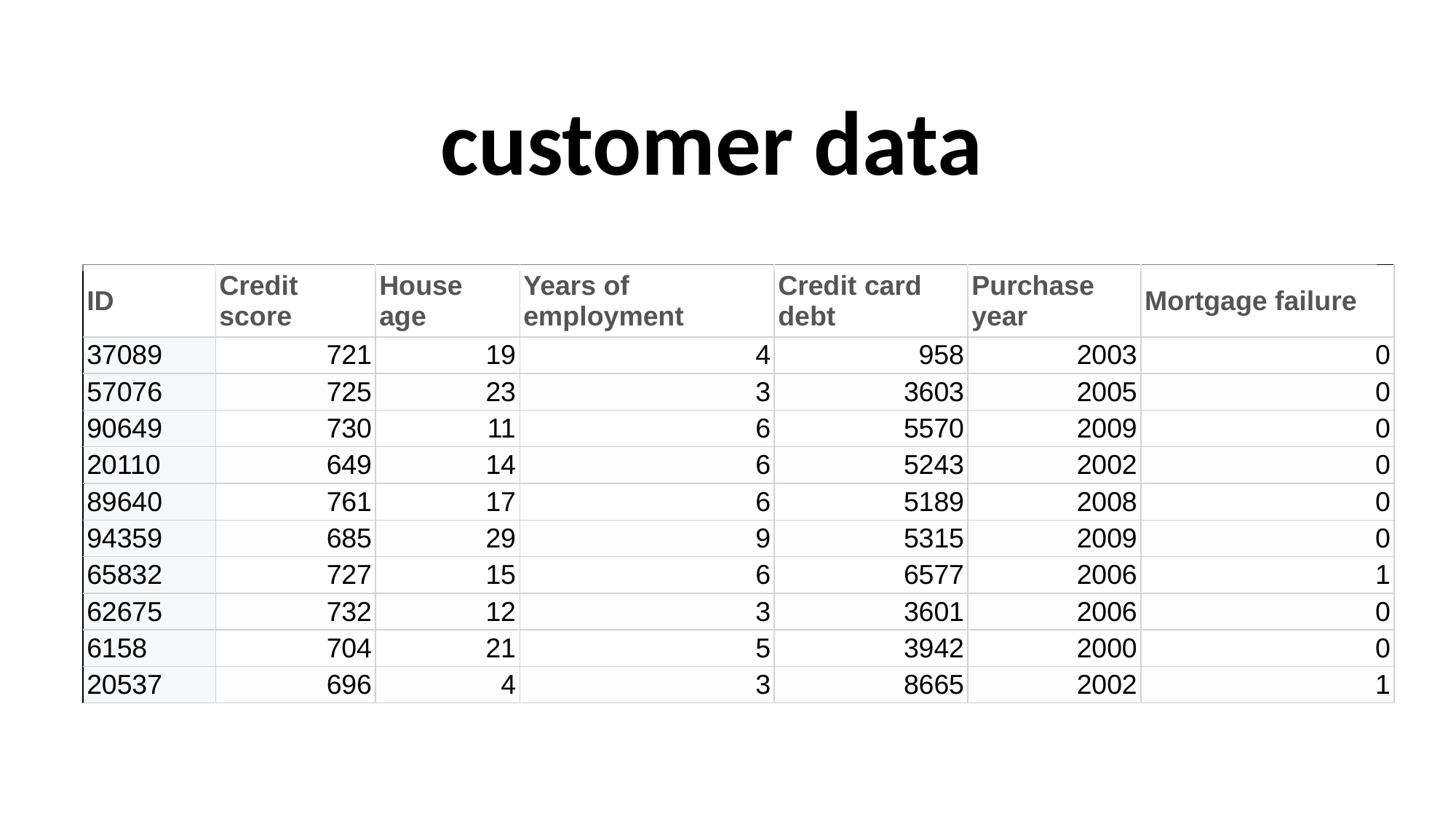

customer data
| ID | Credit score | House age | Years of employment | Credit card debt | Purchase year | Mortgage failure |
| --- | --- | --- | --- | --- | --- | --- |
| 37089 | 721 | 19 | 4 | 958 | 2003 | 0 |
| 57076 | 725 | 23 | 3 | 3603 | 2005 | 0 |
| 90649 | 730 | 11 | 6 | 5570 | 2009 | 0 |
| 20110 | 649 | 14 | 6 | 5243 | 2002 | 0 |
| 89640 | 761 | 17 | 6 | 5189 | 2008 | 0 |
| 94359 | 685 | 29 | 9 | 5315 | 2009 | 0 |
| 65832 | 727 | 15 | 6 | 6577 | 2006 | 1 |
| 62675 | 732 | 12 | 3 | 3601 | 2006 | 0 |
| 6158 | 704 | 21 | 5 | 3942 | 2000 | 0 |
| 20537 | 696 | 4 | 3 | 8665 | 2002 | 1 |
| creditScore | houseAge | yearsEmploy | ccDebt | year | default | id |
| --- | --- | --- | --- | --- | --- | --- |